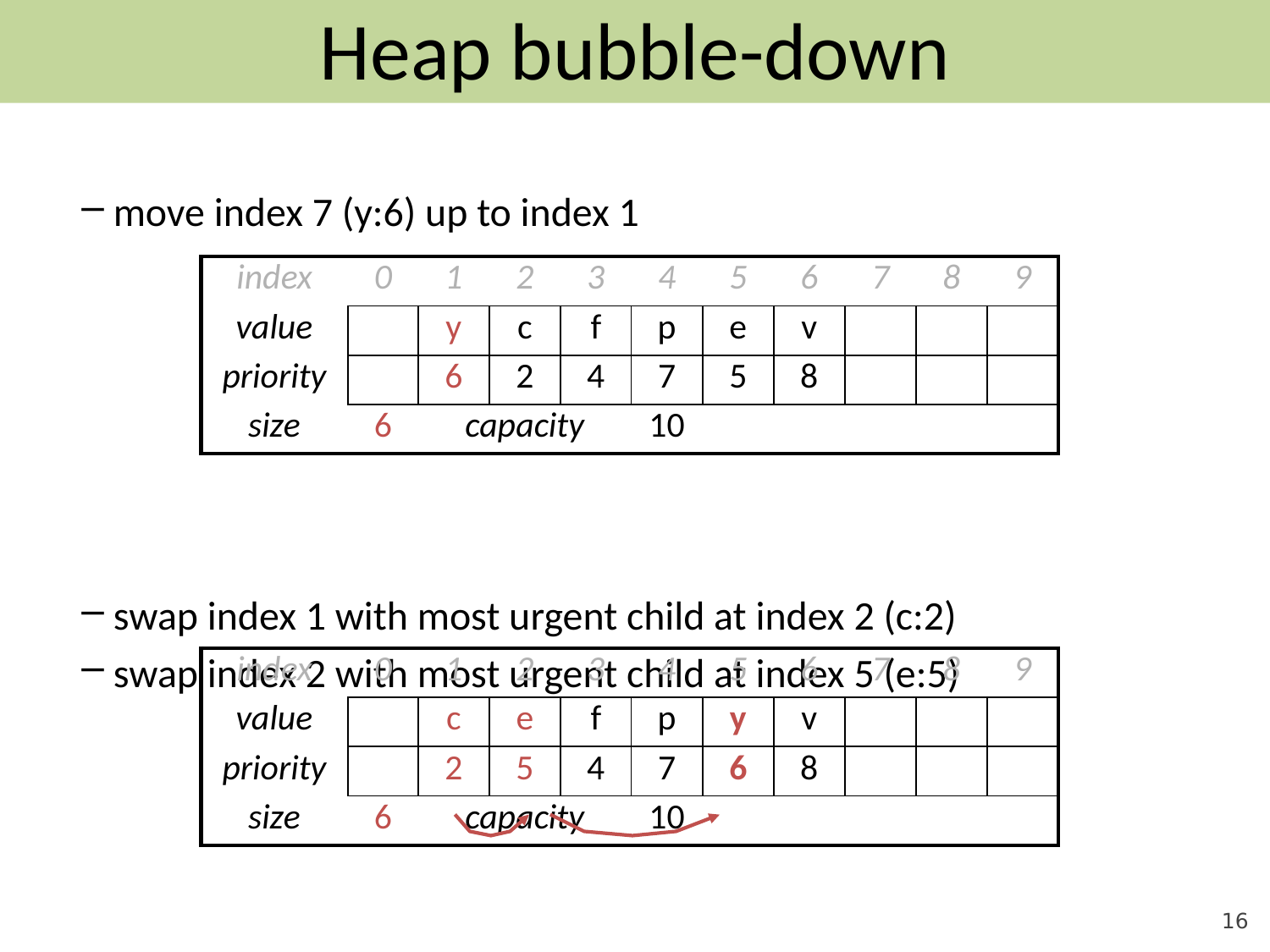

# Heap bubble-down
move index 7 (y:6) up to index 1

swap index 1 with most urgent child at index 2 (c:2)
swap index 2 with most urgent child at index 5 (e:5)
| index | 0 | 1 | 2 | 3 | 4 | 5 | 6 | 7 | 8 | 9 |
| --- | --- | --- | --- | --- | --- | --- | --- | --- | --- | --- |
| value |  | y | c | f | p | e | v |  |  |  |
| priority |  | 6 | 2 | 4 | 7 | 5 | 8 |  |  |  |
| size | 6 | capacity |  |  | 10 |  |  |  |  |  |
| index | 0 | 1 | 2 | 3 | 4 | 5 | 6 | 7 | 8 | 9 |
| --- | --- | --- | --- | --- | --- | --- | --- | --- | --- | --- |
| value |  | c | e | f | p | y | v |  |  |  |
| priority |  | 2 | 5 | 4 | 7 | 6 | 8 |  |  |  |
| size | 6 | capacity |  |  | 10 |  |  |  |  |  |